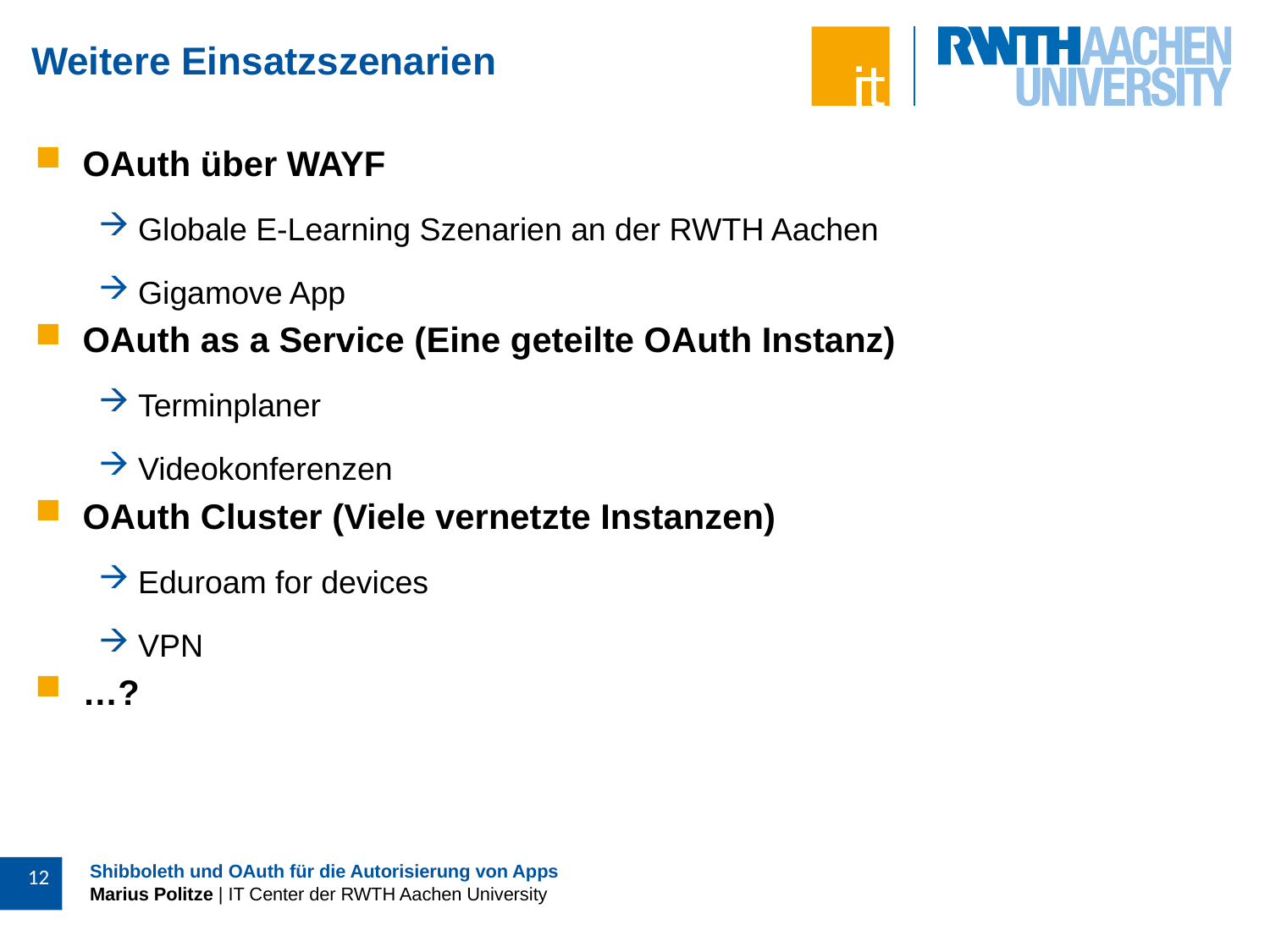

Weitere Einsatzszenarien
OAuth über WAYF
Globale E-Learning Szenarien an der RWTH Aachen
Gigamove App
OAuth as a Service (Eine geteilte OAuth Instanz)
Terminplaner
Videokonferenzen
OAuth Cluster (Viele vernetzte Instanzen)
Eduroam for devices
VPN
…?